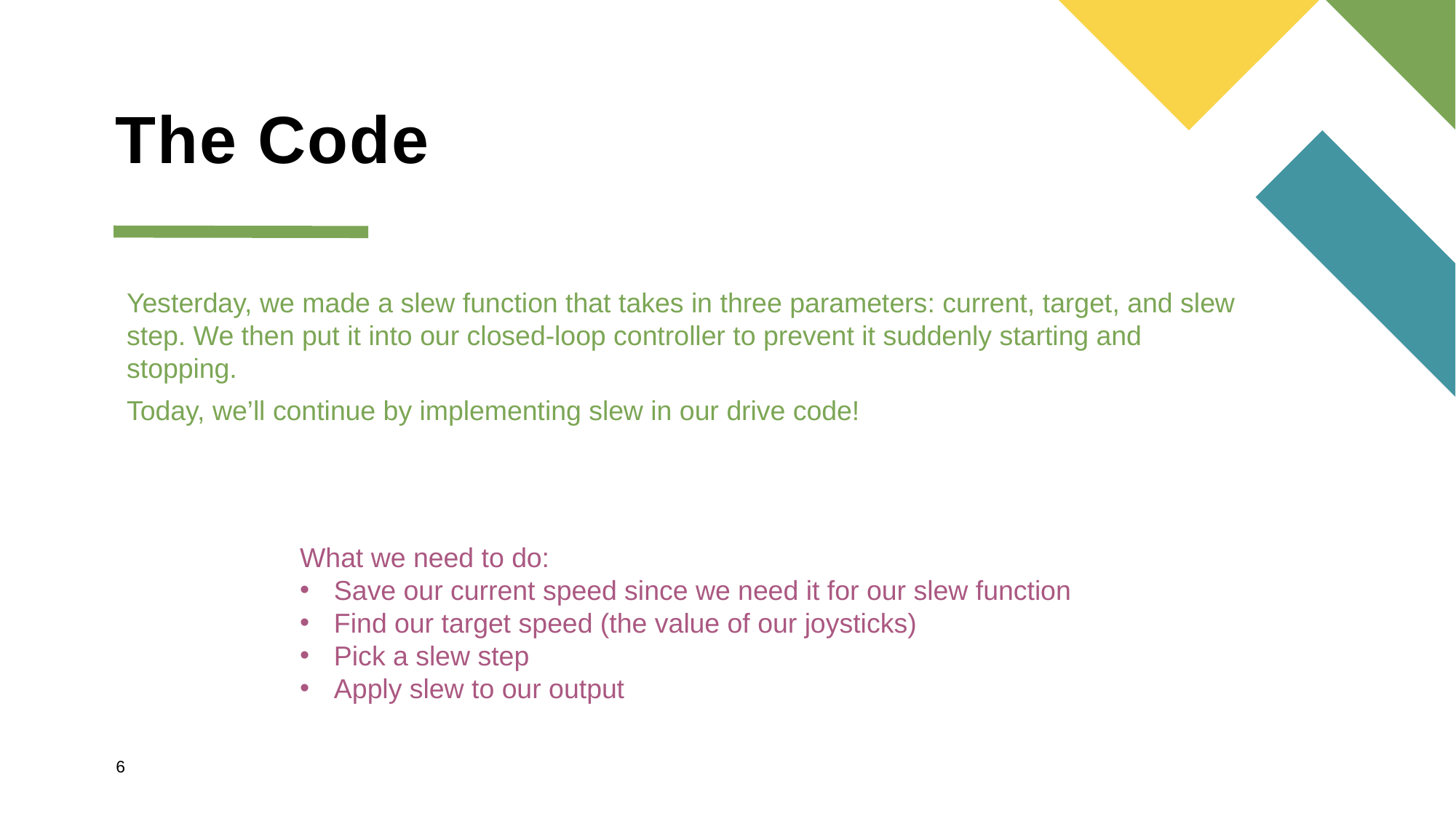

# The Code
Yesterday, we made a slew function that takes in three parameters: current, target, and slew step. We then put it into our closed-loop controller to prevent it suddenly starting and stopping.
Today, we’ll continue by implementing slew in our drive code!
What we need to do:
Save our current speed since we need it for our slew function
Find our target speed (the value of our joysticks)
Pick a slew step
Apply slew to our output
6